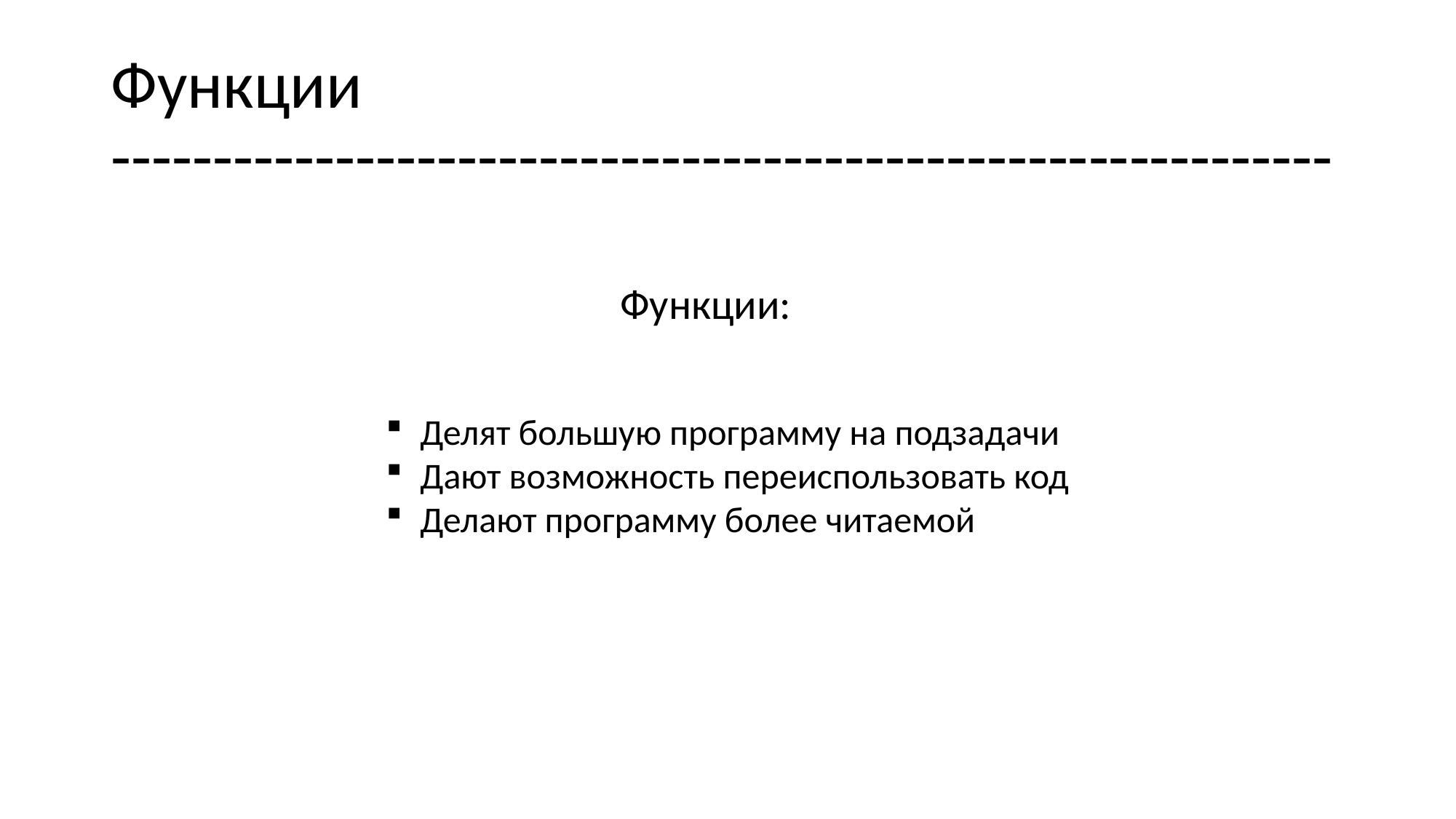

# Функции ------------------------------------------------------------
Функции:
Делят большую программу на подзадачи
Дают возможность переиспользовать код
Делают программу более читаемой